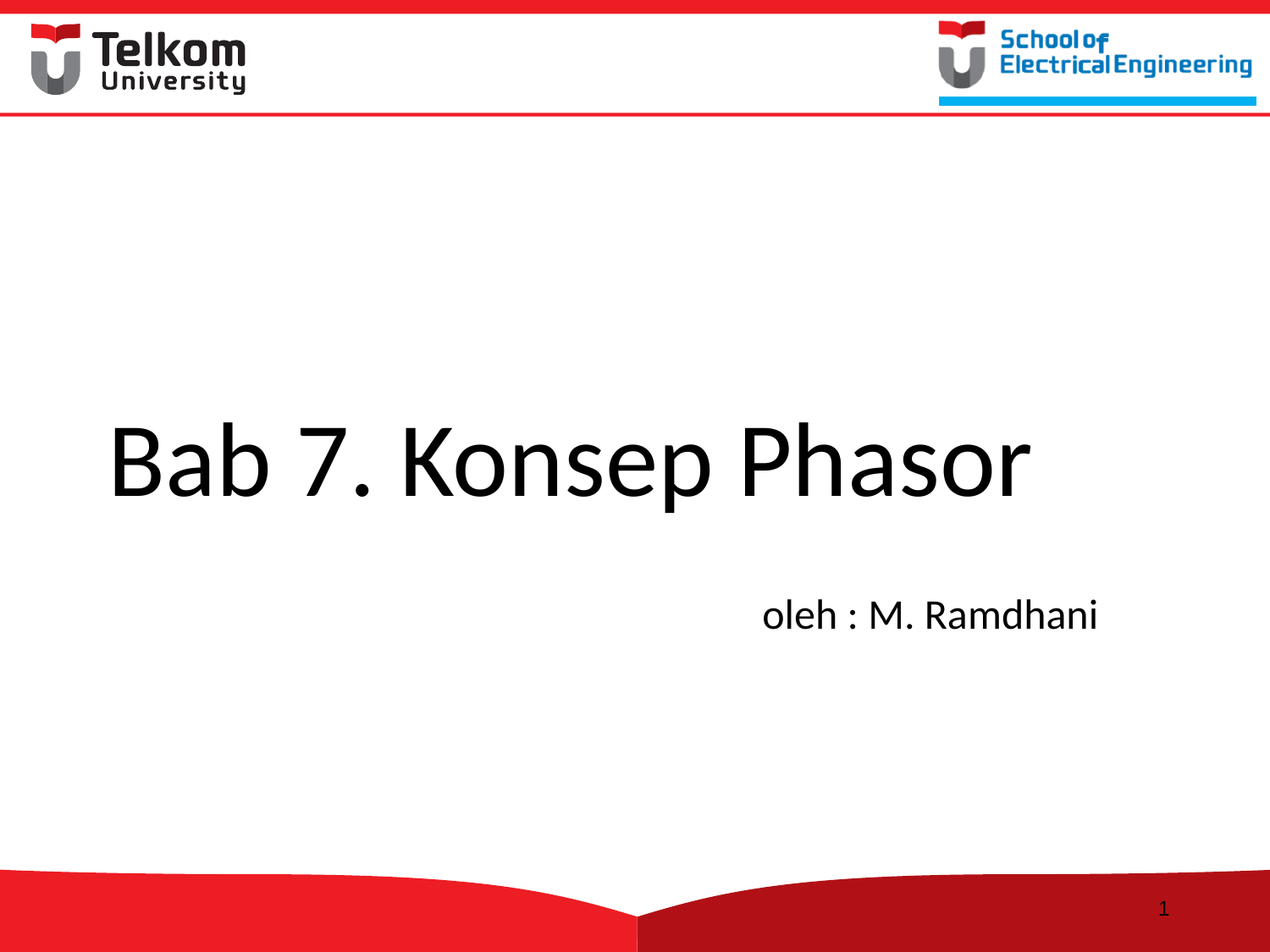

# Bab 7. Konsep Phasor
oleh : M. Ramdhani
1